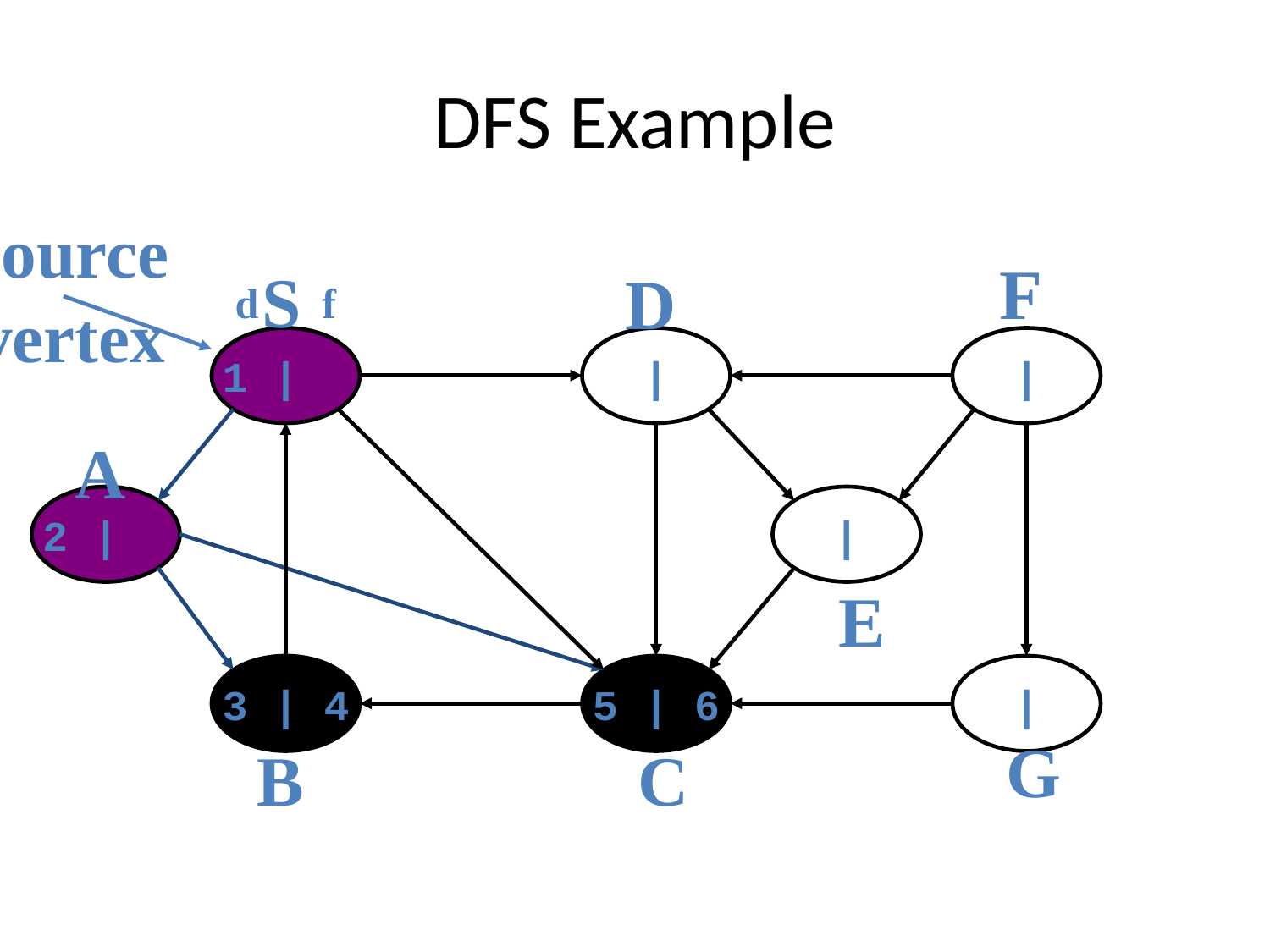

# DFS Example
source
vertex
d      f
F
S
D
A
E
G
B
C

1 |
  |
  |
2 |
  |
3 | 4
5 | 6
  |